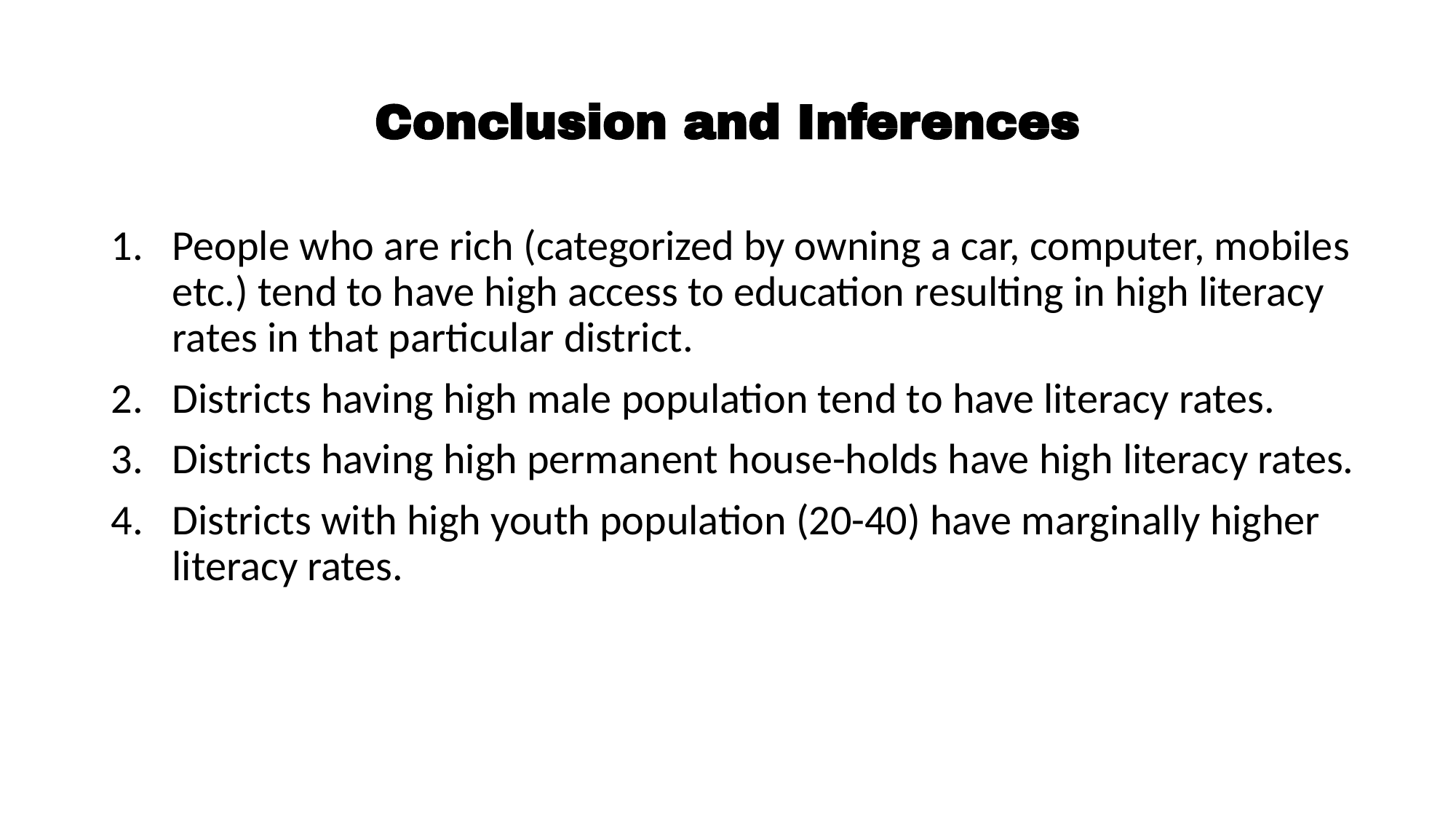

# Conclusion and Inferences
People who are rich (categorized by owning a car, computer, mobiles etc.) tend to have high access to education resulting in high literacy rates in that particular district.
Districts having high male population tend to have literacy rates.
Districts having high permanent house-holds have high literacy rates.
Districts with high youth population (20-40) have marginally higher literacy rates.